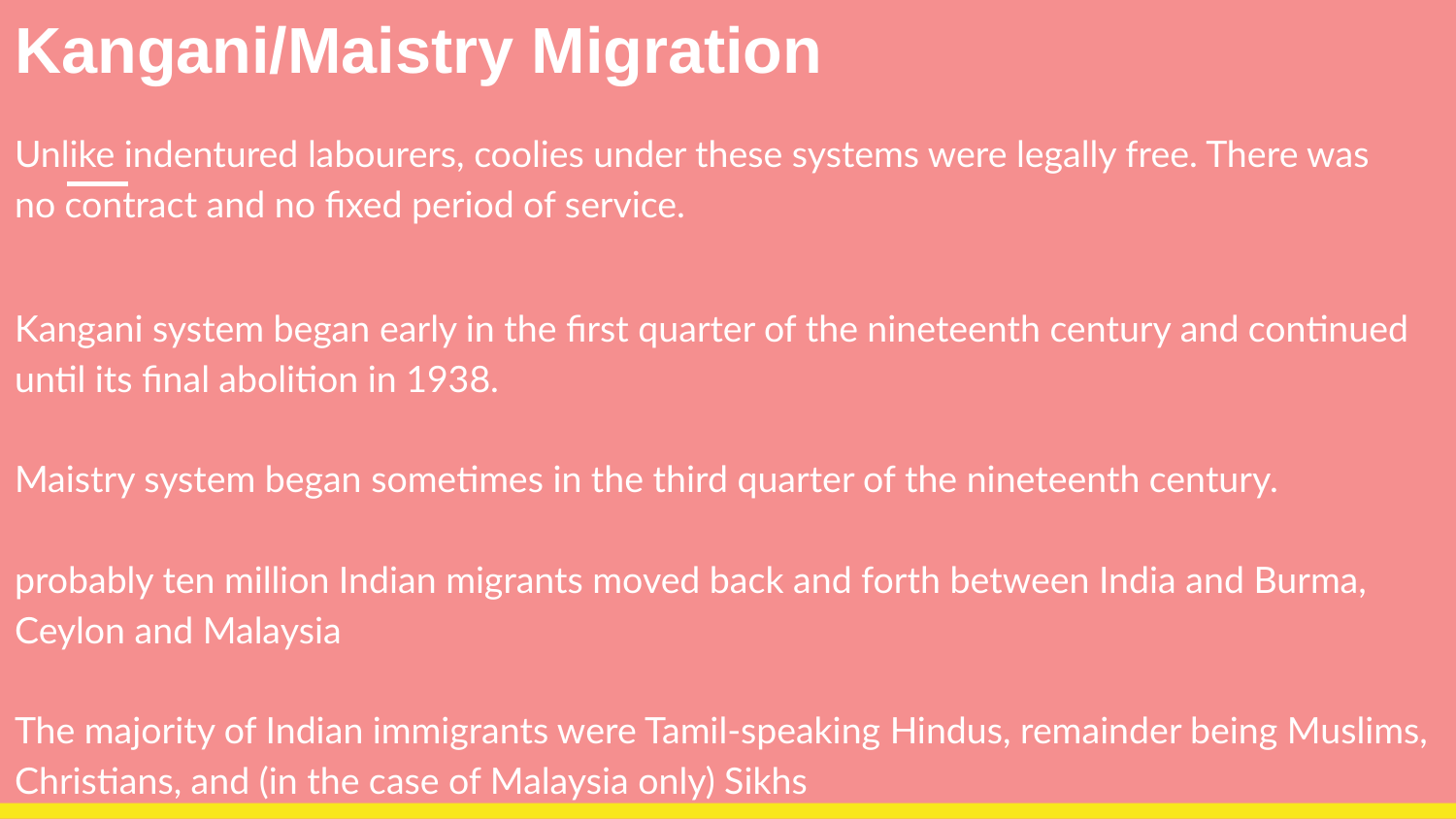

# Kangani/Maistry Migration

Unlike indentured labourers, coolies under these systems were legally free. There was
no contract and no fixed period of service.

Kangani system began early in the first quarter of the nineteenth century and continued until its final abolition in 1938.

Maistry system began sometimes in the third quarter of the nineteenth century.

probably ten million Indian migrants moved back and forth between India and Burma, Ceylon and Malaysia

The majority of Indian immigrants were Tamil-speaking Hindus, remainder being Muslims, Christians, and (in the case of Malaysia only) Sikhs